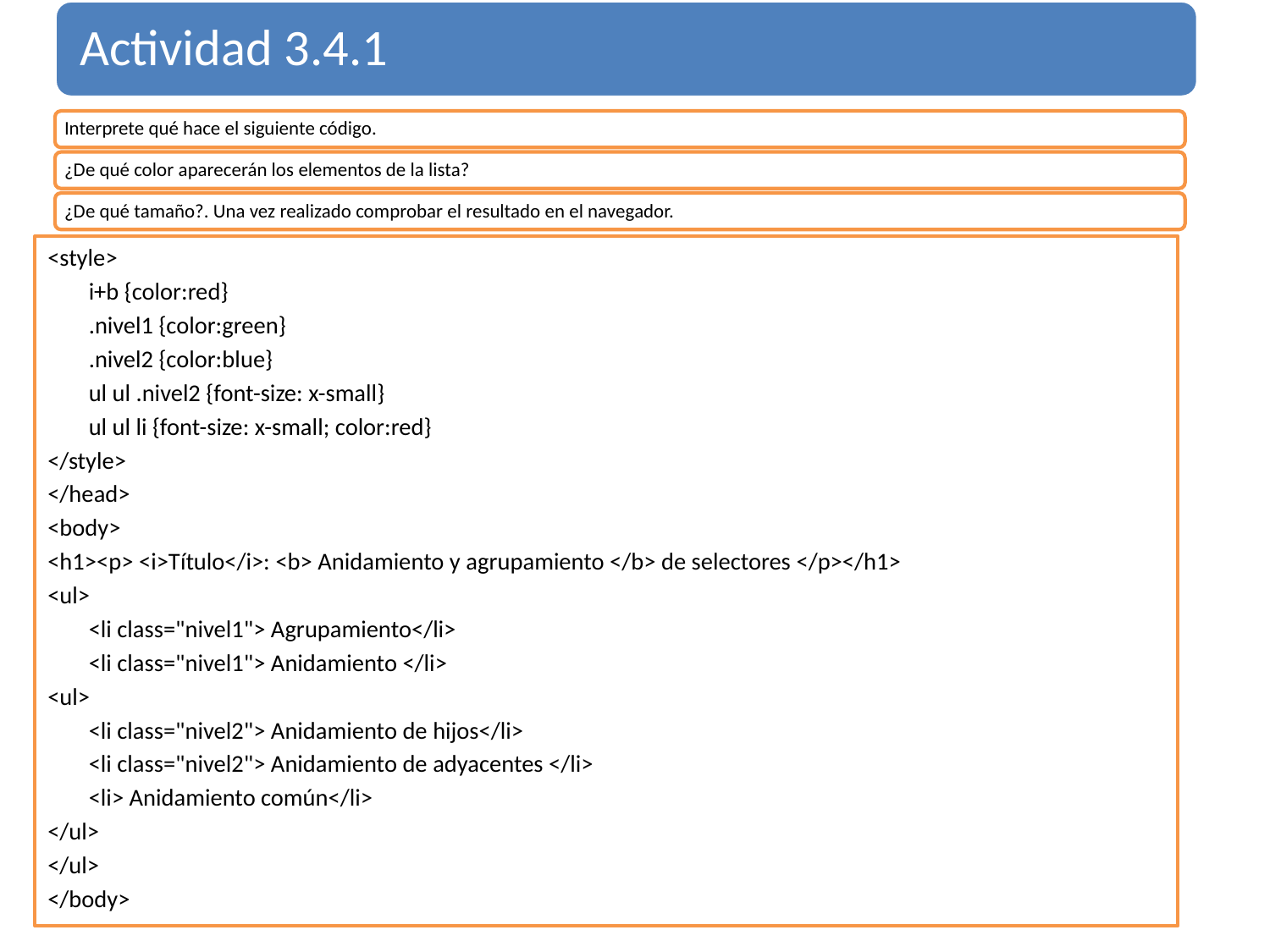

Actividad 3.4.1
Interprete qué hace el siguiente código.
¿De qué color aparecerán los elementos de la lista?
¿De qué tamaño?. Una vez realizado comprobar el resultado en el navegador.
<style>
	i+b {color:red}
	.nivel1 {color:green}
	.nivel2 {color:blue}
	ul ul .nivel2 {font-size: x-small}
	ul ul li {font-size: x-small; color:red}
</style>
</head>
<body>
<h1><p> <i>Título</i>: <b> Anidamiento y agrupamiento </b> de selectores </p></h1>
<ul>
	<li class="nivel1"> Agrupamiento</li>
	<li class="nivel1"> Anidamiento </li>
<ul>
	<li class="nivel2"> Anidamiento de hijos</li>
	<li class="nivel2"> Anidamiento de adyacentes </li>
	<li> Anidamiento común</li>
</ul>
</ul>
</body>